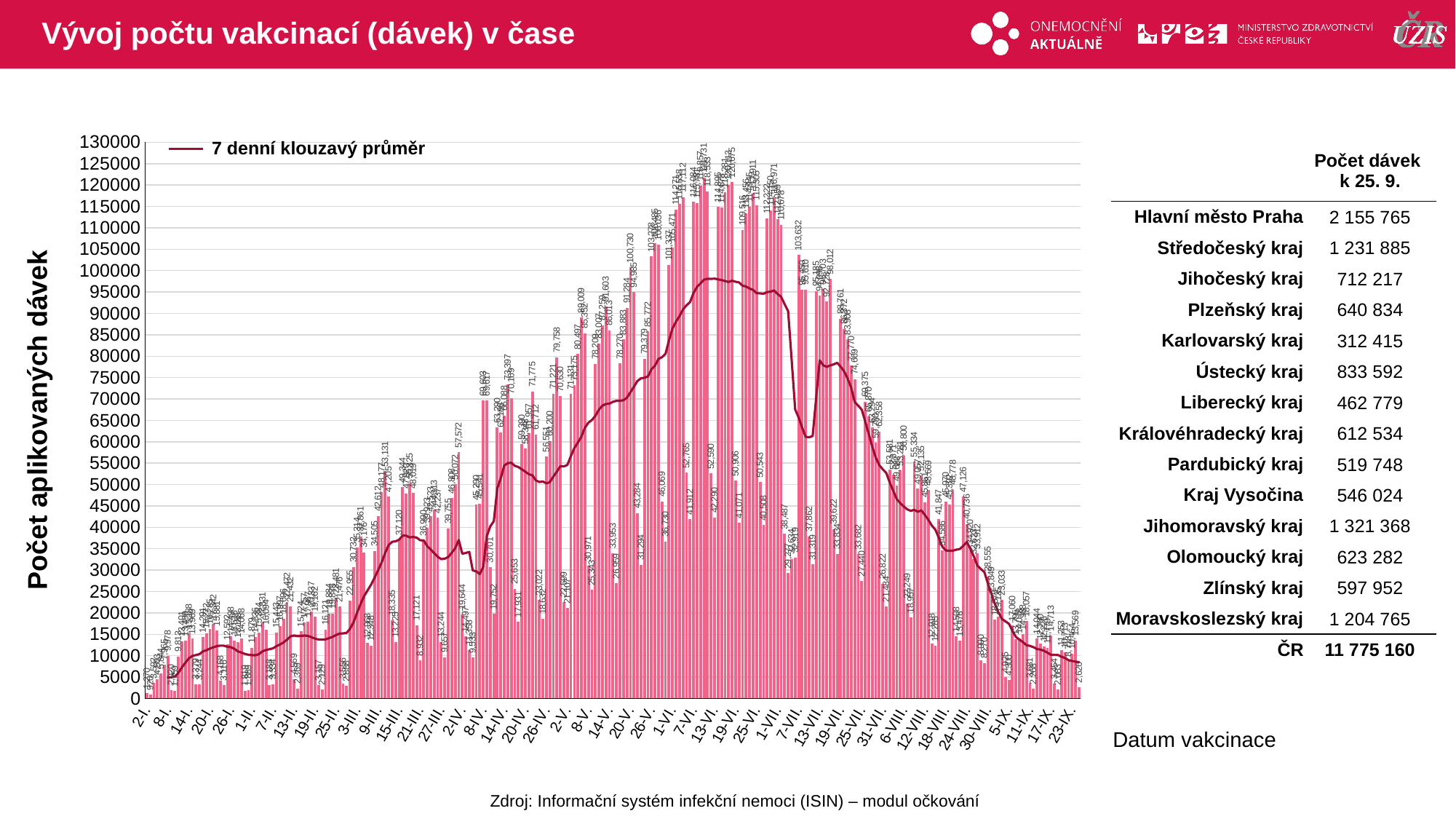

# Vývoj počtu vakcinací (dávek) v čase

### Chart

| Category | celkem |
|---|---|
| 2-I. | 1270.0 |
| 3-I. | 920.0 |
| 4-I. | 3592.0 |
| 5-I. | 4503.0 |
| 6-I. | 5844.0 |
| 7-I. | 7965.0 |
| 8-I. | 9978.0 |
| 9-I. | 2020.0 |
| 10-I. | 1759.0 |
| 11-I. | 9813.0 |
| 12-I. | 13401.0 |
| 13-I. | 13499.0 |
| 14-I. | 15188.0 |
| 15-I. | 13969.0 |
| 16-I. | 3379.0 |
| 17-I. | 3244.0 |
| 18-I. | 14291.0 |
| 19-I. | 15272.0 |
| 20-I. | 16285.0 |
| 21-I. | 17342.0 |
| 22-I. | 15881.0 |
| 23-I. | 4168.0 |
| 24-I. | 3116.0 |
| 25-I. | 12592.0 |
| 26-I. | 14498.0 |
| 27-I. | 13536.0 |
| 28-I. | 13185.0 |
| 29-I. | 14068.0 |
| 30-I. | 1819.0 |
| 31-I. | 1889.0 |
| 1-II. | 11879.0 |
| 2-II. | 14336.0 |
| 3-II. | 15384.0 |
| 4-II. | 17831.0 |
| 5-II. | 16094.0 |
| 6-II. | 3188.0 |
| 7-II. | 3334.0 |
| 8-II. | 15443.0 |
| 9-II. | 16997.0 |
| 10-II. | 18696.0 |
| 11-II. | 22472.0 |
| 12-II. | 21432.0 |
| 13-II. | 4569.0 |
| 14-II. | 2369.0 |
| 15-II. | 15724.0 |
| 16-II. | 17757.0 |
| 17-II. | 17967.0 |
| 18-II. | 20337.0 |
| 19-II. | 19162.0 |
| 20-II. | 3157.0 |
| 21-II. | 2129.0 |
| 22-II. | 16121.0 |
| 23-II. | 19884.0 |
| 24-II. | 19875.0 |
| 25-II. | 23481.0 |
| 26-II. | 21476.0 |
| 27-II. | 3556.0 |
| 28-II. | 2888.0 |
| 1-III. | 22955.0 |
| 2-III. | 30732.0 |
| 3-III. | 35314.0 |
| 4-III. | 37861.0 |
| 5-III. | 34176.0 |
| 6-III. | 12968.0 |
| 7-III. | 12348.0 |
| 8-III. | 34505.0 |
| 9-III. | 42612.0 |
| 10-III. | 48177.0 |
| 11-III. | 53131.0 |
| 12-III. | 47205.0 |
| 13-III. | 18335.0 |
| 14-III. | 13225.0 |
| 15-III. | 37120.0 |
| 16-III. | 49344.0 |
| 17-III. | 47920.0 |
| 18-III. | 50325.0 |
| 19-III. | 48019.0 |
| 20-III. | 17121.0 |
| 21-III. | 8932.0 |
| 22-III. | 36990.0 |
| 23-III. | 39923.0 |
| 24-III. | 42523.0 |
| 25-III. | 44113.0 |
| 26-III. | 42237.0 |
| 27-III. | 13244.0 |
| 28-III. | 9657.0 |
| 29-III. | 39755.0 |
| 30-III. | 46808.0 |
| 31-III. | 50072.0 |
| 1-IV. | 57572.0 |
| 2-IV. | 19644.0 |
| 3-IV. | 14497.0 |
| 4-IV. | 11358.0 |
| 5-IV. | 9533.0 |
| 6-IV. | 45290.0 |
| 7-IV. | 45541.0 |
| 8-IV. | 69603.0 |
| 9-IV. | 69617.0 |
| 10-IV. | 30701.0 |
| 11-IV. | 19752.0 |
| 12-IV. | 63290.0 |
| 13-IV. | 62186.0 |
| 14-IV. | 66088.0 |
| 15-IV. | 73397.0 |
| 16-IV. | 70169.0 |
| 17-IV. | 25653.0 |
| 18-IV. | 17931.0 |
| 19-IV. | 59390.0 |
| 20-IV. | 58348.0 |
| 21-IV. | 61957.0 |
| 22-IV. | 71775.0 |
| 23-IV. | 61712.0 |
| 24-IV. | 23022.0 |
| 25-IV. | 18632.0 |
| 26-IV. | 56551.0 |
| 27-IV. | 60200.0 |
| 28-IV. | 71221.0 |
| 29-IV. | 79758.0 |
| 30-IV. | 70630.0 |
| 1-V. | 22599.0 |
| 2-V. | 21107.0 |
| 3-V. | 71131.0 |
| 4-V. | 73175.0 |
| 5-V. | 80497.0 |
| 6-V. | 89009.0 |
| 7-V. | 85352.0 |
| 8-V. | 30971.0 |
| 9-V. | 25343.0 |
| 10-V. | 78209.0 |
| 11-V. | 83007.0 |
| 12-V. | 87259.0 |
| 13-V. | 91603.0 |
| 14-V. | 86013.0 |
| 15-V. | 33953.0 |
| 16-V. | 26959.0 |
| 17-V. | 78270.0 |
| 18-V. | 83883.0 |
| 19-V. | 91284.0 |
| 20-V. | 100730.0 |
| 21-V. | 94985.0 |
| 22-V. | 43284.0 |
| 23-V. | 31294.0 |
| 24-V. | 79379.0 |
| 25-V. | 85772.0 |
| 26-V. | 103278.0 |
| 27-V. | 106485.0 |
| 28-V. | 106036.0 |
| 29-V. | 46069.0 |
| 30-V. | 36730.0 |
| 31-V. | 101337.0 |
| 1-VI. | 105471.0 |
| 2-VI. | 114271.0 |
| 3-VI. | 115538.0 |
| 4-VI. | 117112.0 |
| 5-VI. | 52765.0 |
| 6-VI. | 41912.0 |
| 7-VI. | 116084.0 |
| 8-VI. | 115781.0 |
| 9-VI. | 119857.0 |
| 10-VI. | 121731.0 |
| 11-VI. | 118533.0 |
| 12-VI. | 52590.0 |
| 13-VI. | 42290.0 |
| 14-VI. | 114895.0 |
| 15-VI. | 114678.0 |
| 16-VI. | 118281.0 |
| 17-VI. | 120113.0 |
| 18-VI. | 120675.0 |
| 19-VI. | 50906.0 |
| 20-VI. | 41071.0 |
| 21-VI. | 109516.0 |
| 22-VI. | 113456.0 |
| 23-VI. | 114945.0 |
| 24-VI. | 117911.0 |
| 25-VI. | 115305.0 |
| 26-VI. | 50543.0 |
| 27-VI. | 40508.0 |
| 28-VI. | 112222.0 |
| 29-VI. | 114150.0 |
| 30-VI. | 116971.0 |
| 1-VII. | 112059.0 |
| 2-VII. | 110678.0 |
| 3-VII. | 38487.0 |
| 4-VII. | 29277.0 |
| 5-VII. | 32634.0 |
| 6-VII. | 32919.0 |
| 7-VII. | 103632.0 |
| 8-VII. | 95450.0 |
| 9-VII. | 95610.0 |
| 10-VII. | 37862.0 |
| 11-VII. | 31319.0 |
| 12-VII. | 95185.0 |
| 13-VII. | 94095.0 |
| 14-VII. | 95703.0 |
| 15-VII. | 92728.0 |
| 16-VII. | 98012.0 |
| 17-VII. | 39622.0 |
| 18-VII. | 33834.0 |
| 19-VII. | 88761.0 |
| 20-VII. | 86372.0 |
| 21-VII. | 83908.0 |
| 22-VII. | 77770.0 |
| 23-VII. | 74669.0 |
| 24-VII. | 33682.0 |
| 25-VII. | 27440.0 |
| 26-VII. | 69375.0 |
| 27-VII. | 65870.0 |
| 28-VII. | 63294.0 |
| 29-VII. | 59750.0 |
| 30-VII. | 62358.0 |
| 31-VII. | 26822.0 |
| 1-VIII. | 21484.0 |
| 2-VIII. | 53581.0 |
| 3-VIII. | 52371.0 |
| 4-VIII. | 49682.0 |
| 5-VIII. | 53281.0 |
| 6-VIII. | 56800.0 |
| 7-VIII. | 22249.0 |
| 8-VIII. | 18957.0 |
| 9-VIII. | 55334.0 |
| 10-VIII. | 49057.0 |
| 11-VIII. | 52135.0 |
| 12-VIII. | 45861.0 |
| 13-VIII. | 48669.0 |
| 14-VIII. | 12918.0 |
| 15-VIII. | 12285.0 |
| 16-VIII. | 41847.0 |
| 17-VIII. | 34586.0 |
| 18-VIII. | 45970.0 |
| 19-VIII. | 45392.0 |
| 20-VIII. | 48778.0 |
| 21-VIII. | 14508.0 |
| 22-VIII. | 13476.0 |
| 23-VIII. | 47126.0 |
| 24-VIII. | 40736.0 |
| 25-VIII. | 34920.0 |
| 26-VIII. | 32623.0 |
| 27-VIII. | 33912.0 |
| 28-VIII. | 8990.0 |
| 29-VIII. | 8270.0 |
| 30-VIII. | 28555.0 |
| 31-VIII. | 23849.0 |
| 1-IX. | 18375.0 |
| 2-IX. | 19135.0 |
| 3-IX. | 23033.0 |
| 4-IX. | 4925.0 |
| 5-IX. | 4300.0 |
| 6-IX. | 17060.0 |
| 7-IX. | 13795.0 |
| 8-IX. | 14078.0 |
| 9-IX. | 14988.0 |
| 10-IX. | 18057.0 |
| 11-IX. | 3681.0 |
| 12-IX. | 2268.0 |
| 13-IX. | 14044.0 |
| 14-IX. | 12790.0 |
| 15-IX. | 12225.0 |
| 16-IX. | 11779.0 |
| 17-IX. | 14713.0 |
| 18-IX. | 3454.0 |
| 19-IX. | 2083.0 |
| 20-IX. | 11253.0 |
| 21-IX. | 10713.0 |
| 22-IX. | 8718.0 |
| 23-IX. | 10464.0 |
| 24-IX. | 13569.0 |
| 25-IX. | 2626.0 |
7 denní klouzavý průměr
|  | Počet dávek k 25. 9. |
| --- | --- |
| Hlavní město Praha | 2 155 765 |
| Středočeský kraj | 1 231 885 |
| Jihočeský kraj | 712 217 |
| Plzeňský kraj | 640 834 |
| Karlovarský kraj | 312 415 |
| Ústecký kraj | 833 592 |
| Liberecký kraj | 462 779 |
| Královéhradecký kraj | 612 534 |
| Pardubický kraj | 519 748 |
| Kraj Vysočina | 546 024 |
| Jihomoravský kraj | 1 321 368 |
| Olomoucký kraj | 623 282 |
| Zlínský kraj | 597 952 |
| Moravskoslezský kraj | 1 204 765 |
| ČR | 11 775 160 |
Počet aplikovaných dávek
Datum vakcinace
Zdroj: Informační systém infekční nemoci (ISIN) – modul očkování